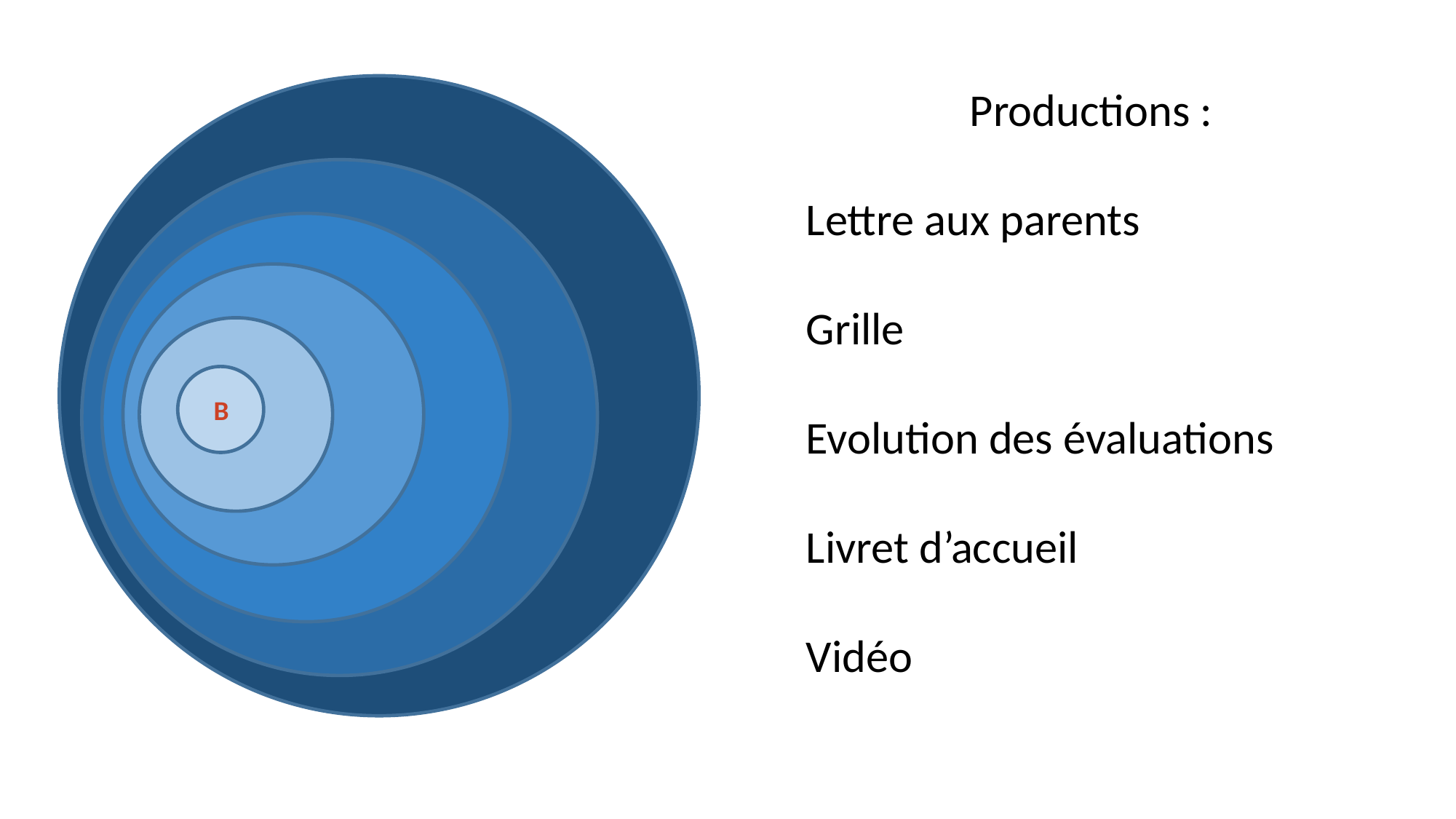

Productions :

Lettre aux parents

Grille

Evolution des évaluations

Livret d’accueil

Vidéo

Livret d’accueil

  B